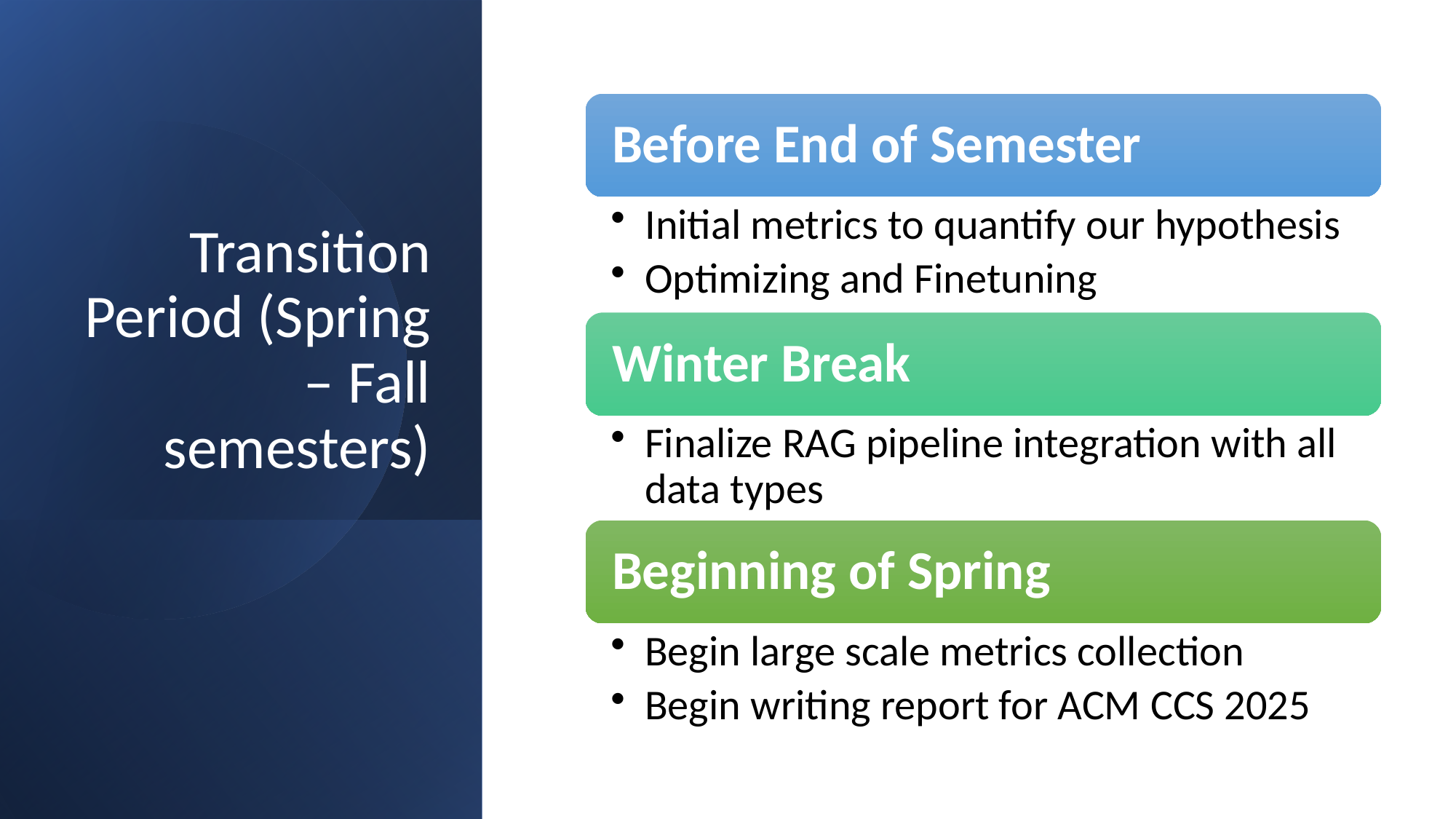

Before End of Semester
Initial metrics to quantify our hypothesis
Optimizing and Finetuning
Winter Break
Finalize RAG pipeline integration with all data types
Beginning of Spring
Begin large scale metrics collection
Begin writing report for ACM CCS 2025

# Transition Period (Spring – Fall semesters)